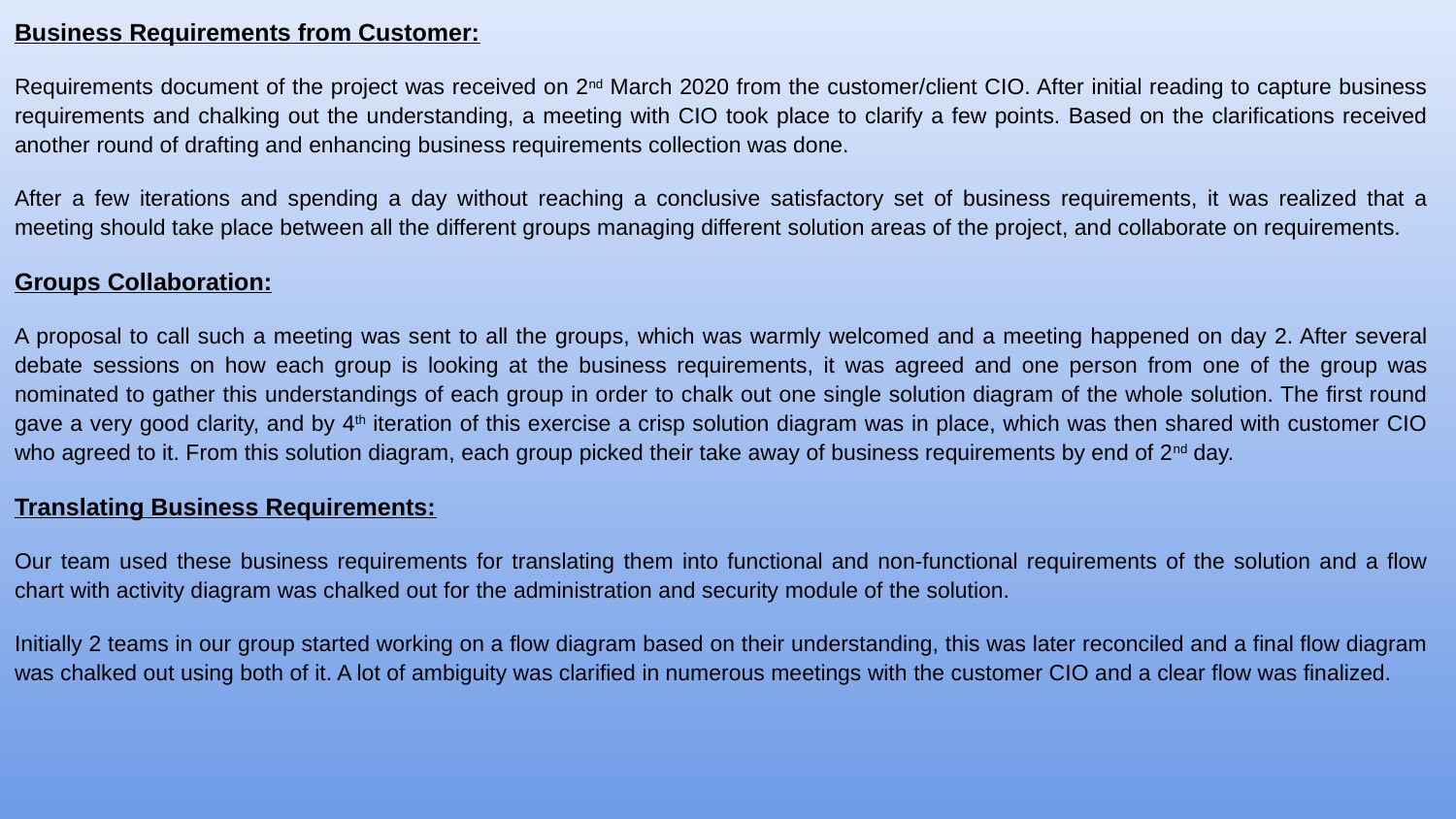

Business Requirements from Customer:
Requirements document of the project was received on 2nd March 2020 from the customer/client CIO. After initial reading to capture business requirements and chalking out the understanding, a meeting with CIO took place to clarify a few points. Based on the clarifications received another round of drafting and enhancing business requirements collection was done.
After a few iterations and spending a day without reaching a conclusive satisfactory set of business requirements, it was realized that a meeting should take place between all the different groups managing different solution areas of the project, and collaborate on requirements.
Groups Collaboration:
A proposal to call such a meeting was sent to all the groups, which was warmly welcomed and a meeting happened on day 2. After several debate sessions on how each group is looking at the business requirements, it was agreed and one person from one of the group was nominated to gather this understandings of each group in order to chalk out one single solution diagram of the whole solution. The first round gave a very good clarity, and by 4th iteration of this exercise a crisp solution diagram was in place, which was then shared with customer CIO who agreed to it. From this solution diagram, each group picked their take away of business requirements by end of 2nd day.
Translating Business Requirements:
Our team used these business requirements for translating them into functional and non-functional requirements of the solution and a flow chart with activity diagram was chalked out for the administration and security module of the solution.
Initially 2 teams in our group started working on a flow diagram based on their understanding, this was later reconciled and a final flow diagram was chalked out using both of it. A lot of ambiguity was clarified in numerous meetings with the customer CIO and a clear flow was finalized.